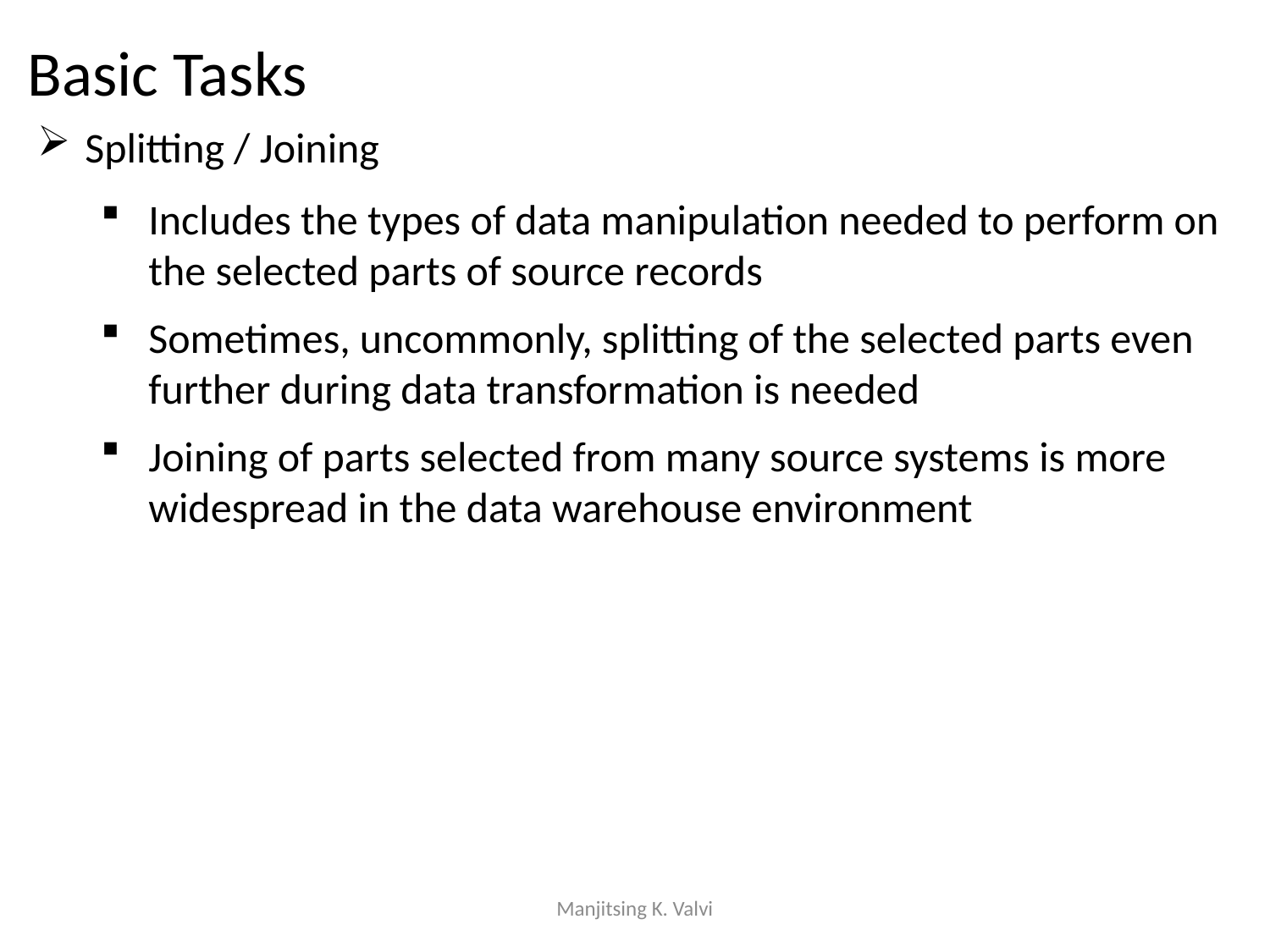

Basic Tasks
Splitting / Joining

Includes the types of data manipulation needed to perform on the selected parts of source records

Sometimes, uncommonly, splitting of the selected parts even further during data transformation is needed

Joining of parts selected from many source systems is more widespread in the data warehouse environment
Manjitsing K. Valvi